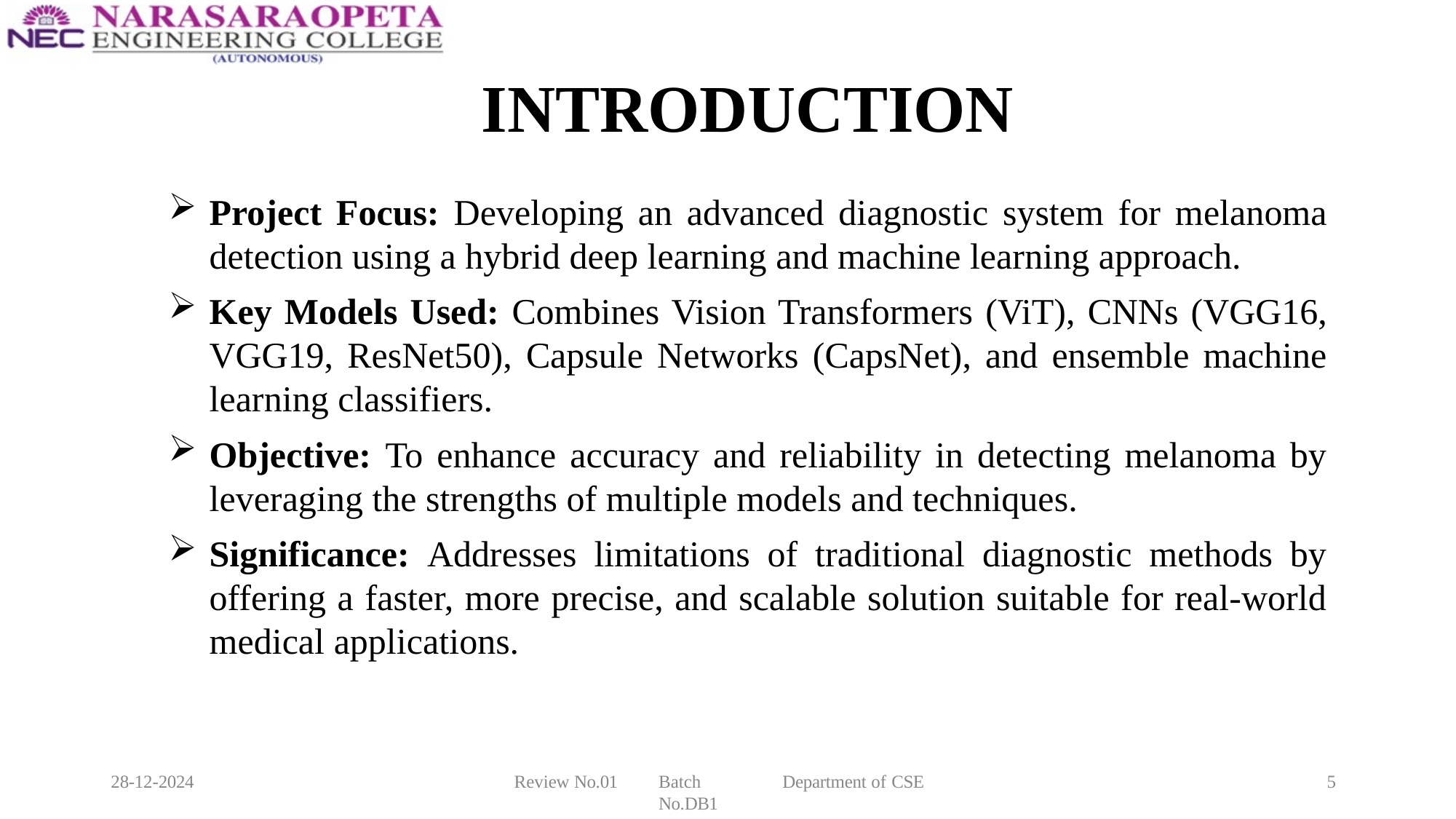

# INTRODUCTION
Project Focus: Developing an advanced diagnostic system for melanoma detection using a hybrid deep learning and machine learning approach.
Key Models Used: Combines Vision Transformers (ViT), CNNs (VGG16, VGG19, ResNet50), Capsule Networks (CapsNet), and ensemble machine learning classifiers.
Objective: To enhance accuracy and reliability in detecting melanoma by leveraging the strengths of multiple models and techniques.
Significance: Addresses limitations of traditional diagnostic methods by offering a faster, more precise, and scalable solution suitable for real-world medical applications.
28-12-2024
Review No.01
Batch No.DB1
Department of CSE
5